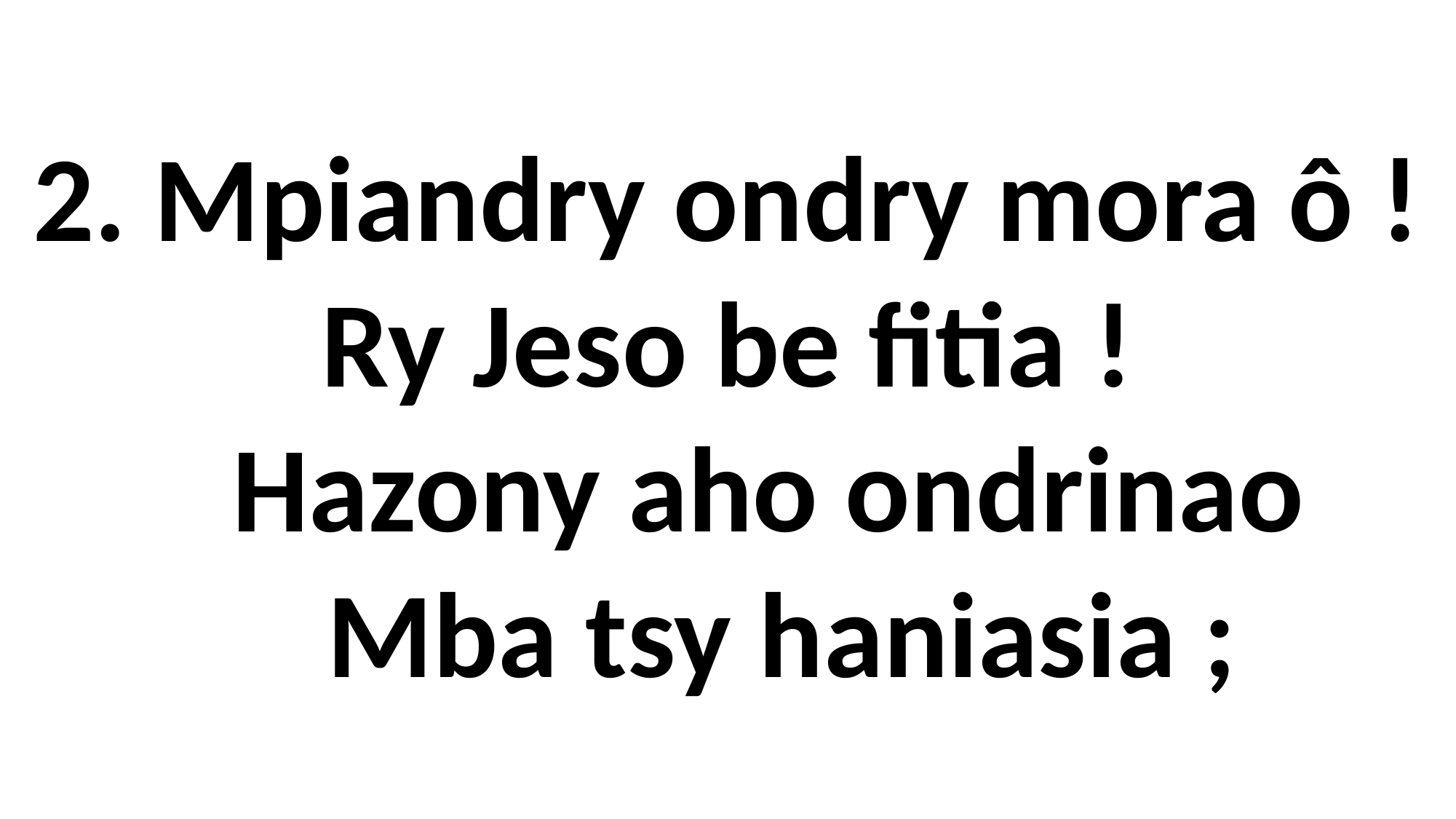

2. Mpiandry ondry mora ô !
Ry Jeso be fitia !
   Hazony aho ondrinao
    Mba tsy haniasia ;